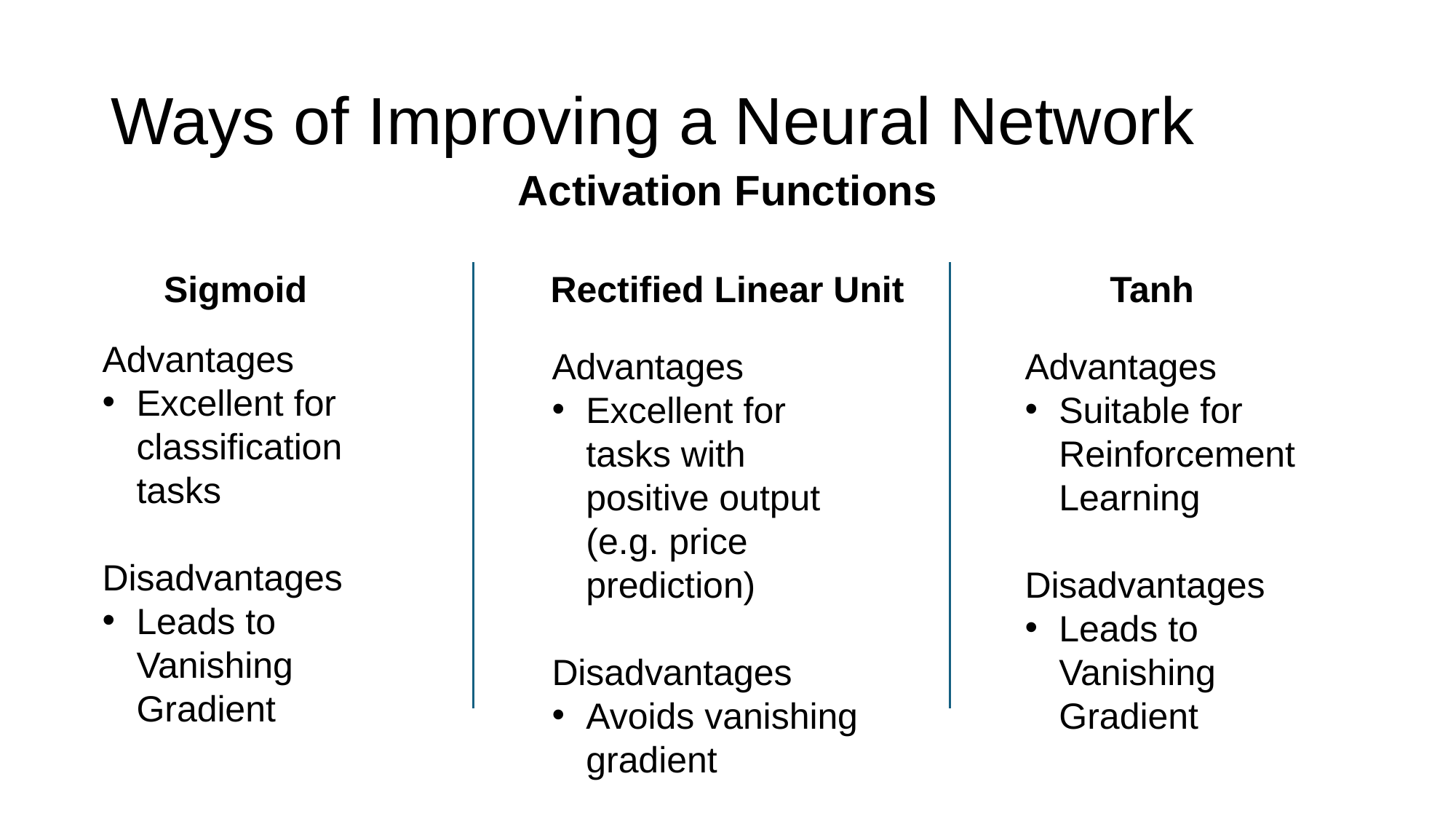

# Ways of Improving a Neural Network
Activation Functions
Tanh
Sigmoid
Rectified Linear Unit
Advantages
Excellent for classification tasks

Disadvantages
Leads to Vanishing Gradient
Advantages
Excellent for tasks with positive output (e.g. price prediction)

Disadvantages
Avoids vanishing gradient
Advantages
Suitable for Reinforcement Learning

Disadvantages
Leads to Vanishing Gradient